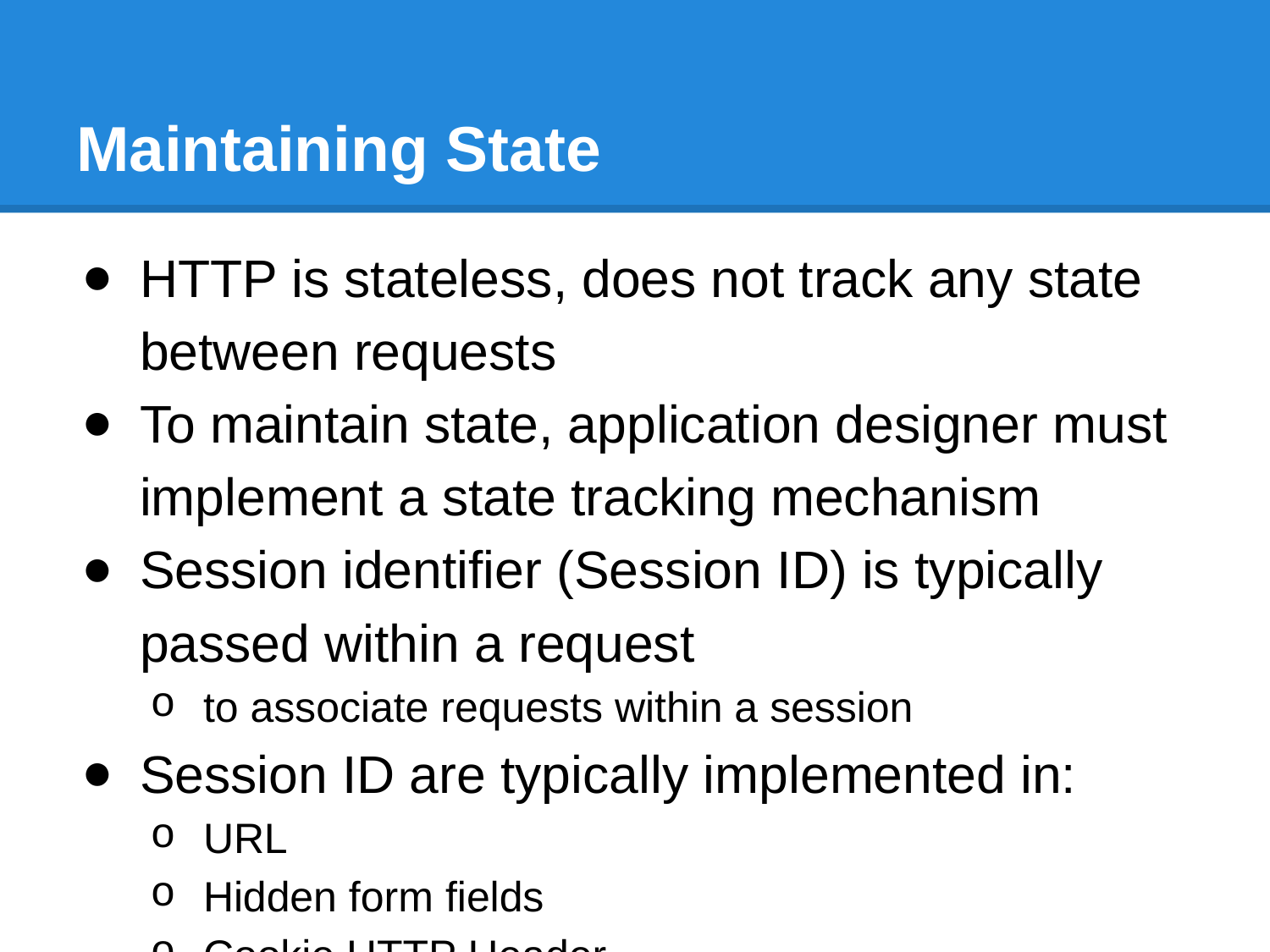

# Maintaining State
HTTP is stateless, does not track any state between requests
To maintain state, application designer must implement a state tracking mechanism
Session identifier (Session ID) is typically passed within a request
to associate requests within a session
Session ID are typically implemented in:
URL
Hidden form fields
Cookie HTTP Header